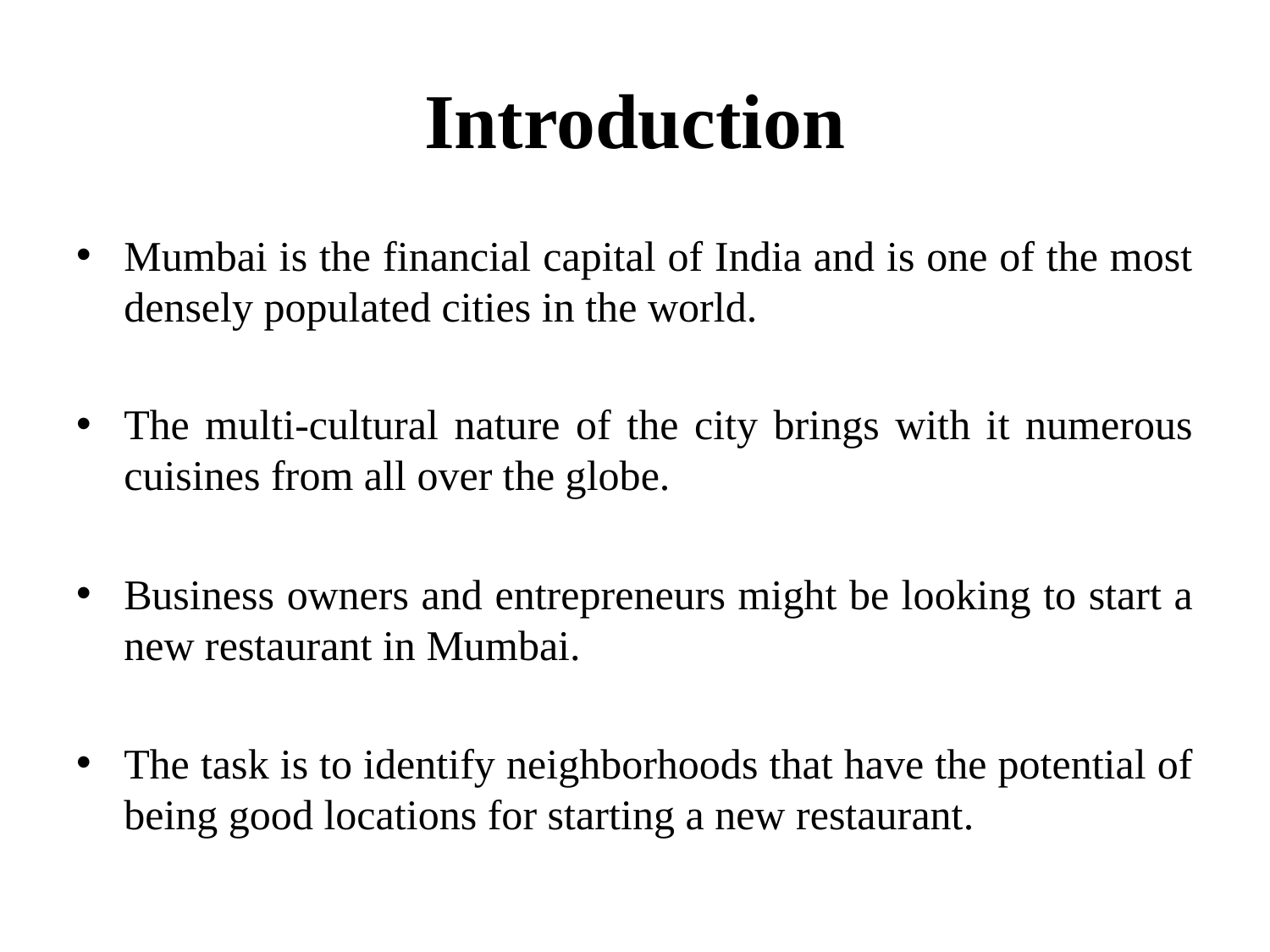

# Introduction
Mumbai is the financial capital of India and is one of the most densely populated cities in the world.

The multi-cultural nature of the city brings with it numerous cuisines from all over the globe.

Business owners and entrepreneurs might be looking to start a new restaurant in Mumbai.

The task is to identify neighborhoods that have the potential of being good locations for starting a new restaurant.